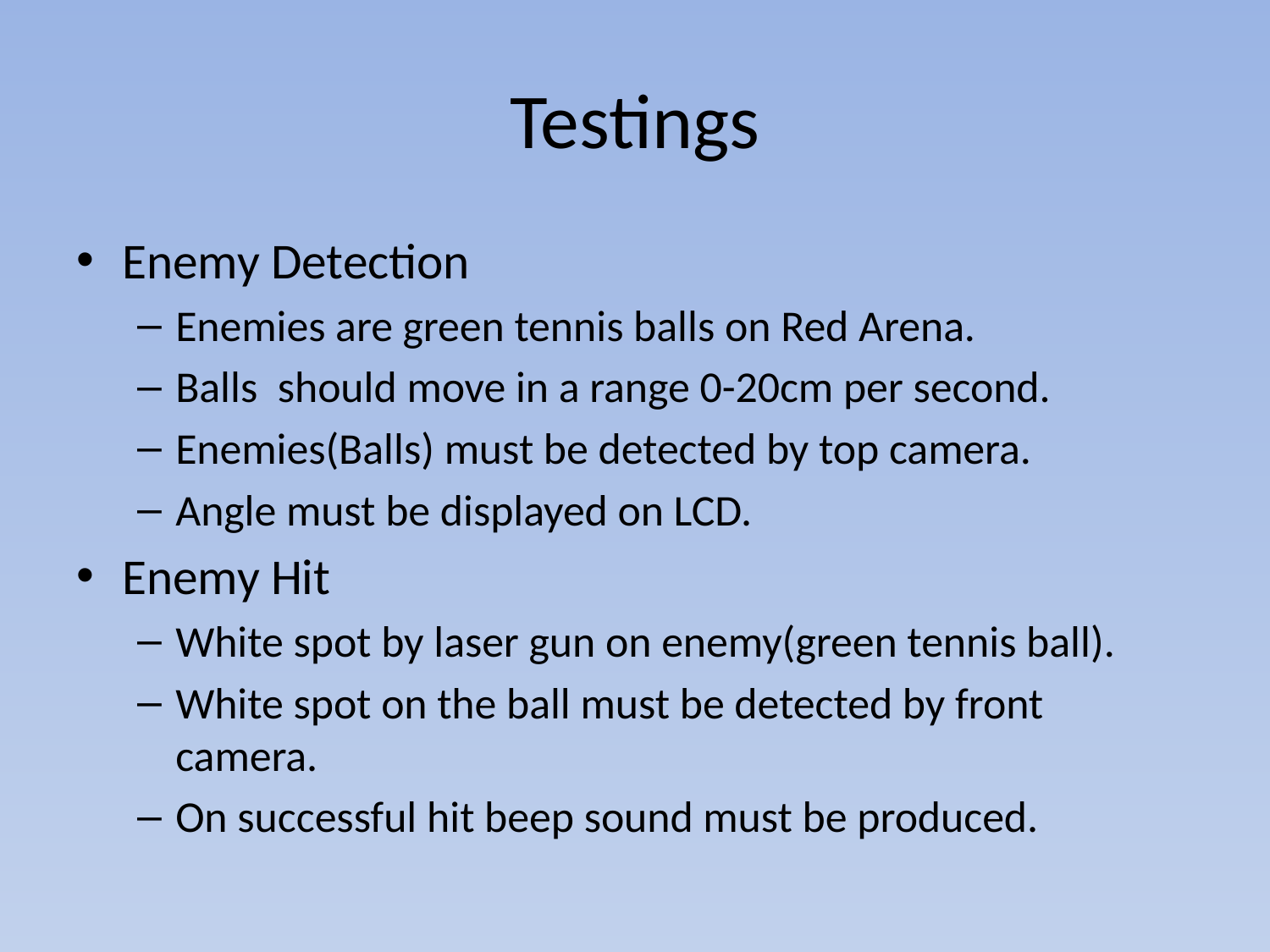

# Testings
Enemy Detection
Enemies are green tennis balls on Red Arena.
Balls  should move in a range 0-20cm per second.
Enemies(Balls) must be detected by top camera.
Angle must be displayed on LCD.
Enemy Hit
White spot by laser gun on enemy(green tennis ball).
White spot on the ball must be detected by front camera.
On successful hit beep sound must be produced.